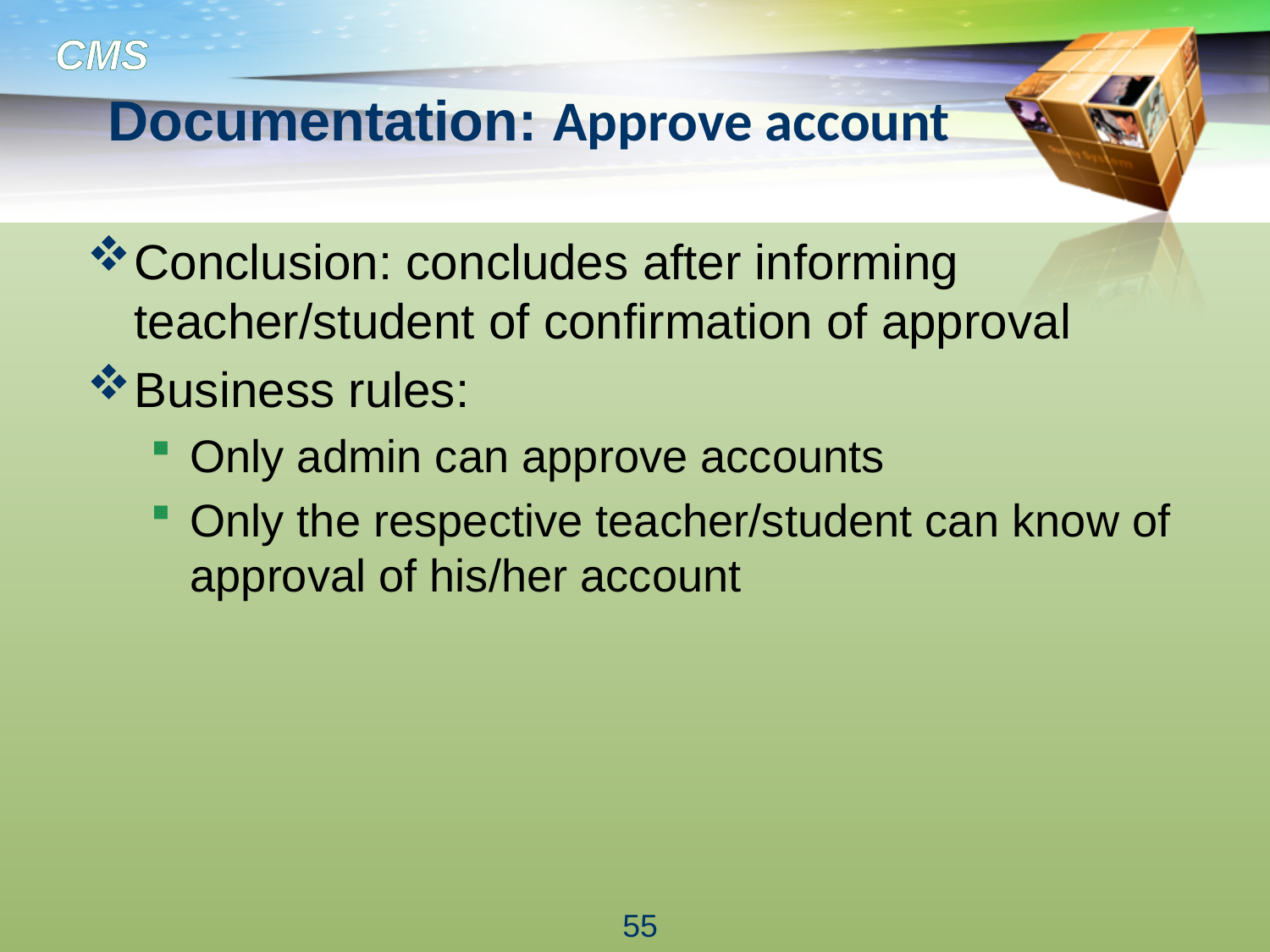

# Documentation: Approve account
Conclusion: concludes after informing teacher/student of confirmation of approval
Business rules:
Only admin can approve accounts
Only the respective teacher/student can know of approval of his/her account
55